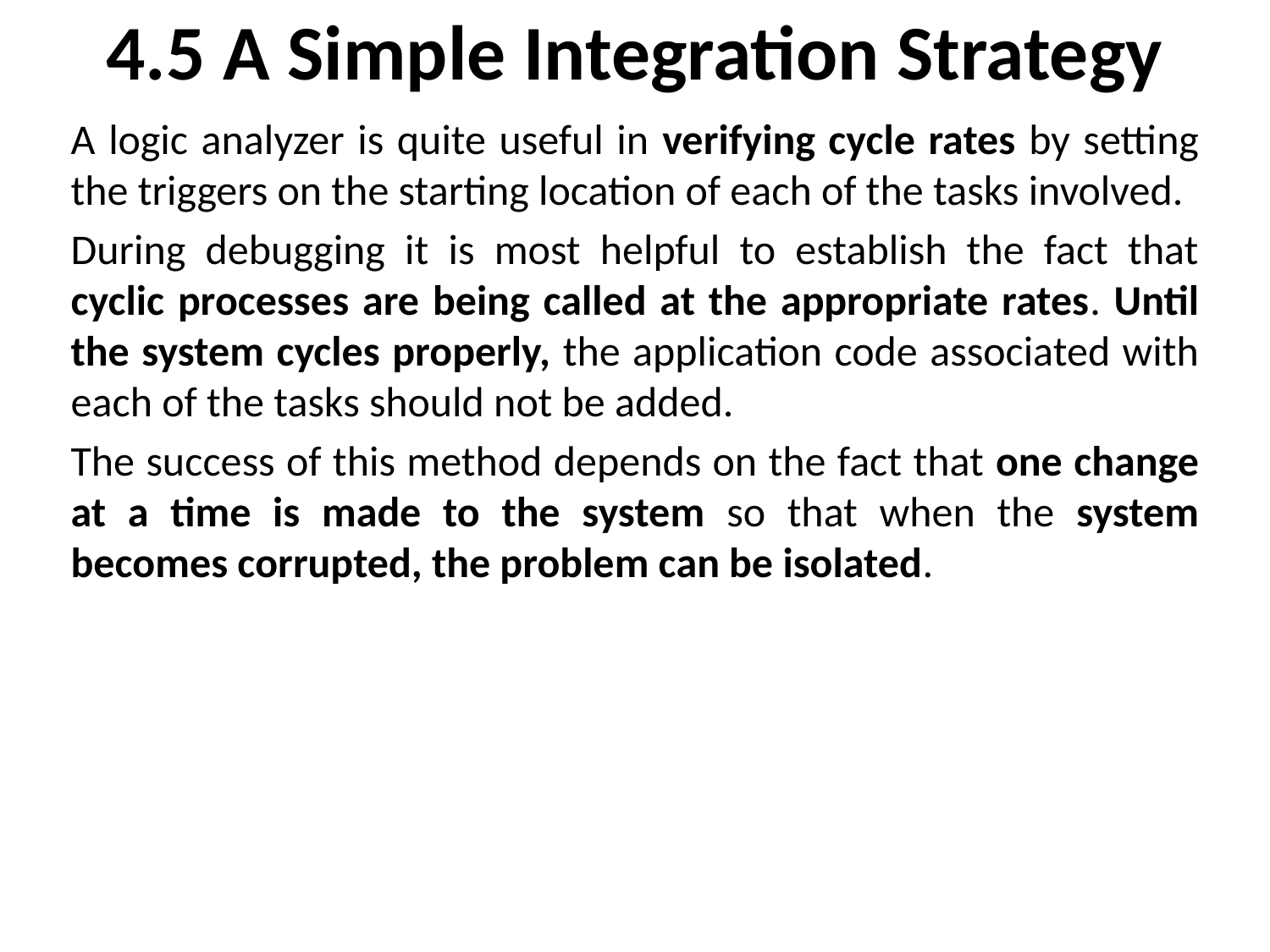

# 4.5 A Simple Integration Strategy
A logic analyzer is quite useful in verifying cycle rates by setting the triggers on the starting location of each of the tasks involved.
During debugging it is most helpful to establish the fact that cyclic processes are being called at the appropriate rates. Until the system cycles properly, the application code associated with each of the tasks should not be added.
The success of this method depends on the fact that one change at a time is made to the system so that when the system becomes corrupted, the problem can be isolated.